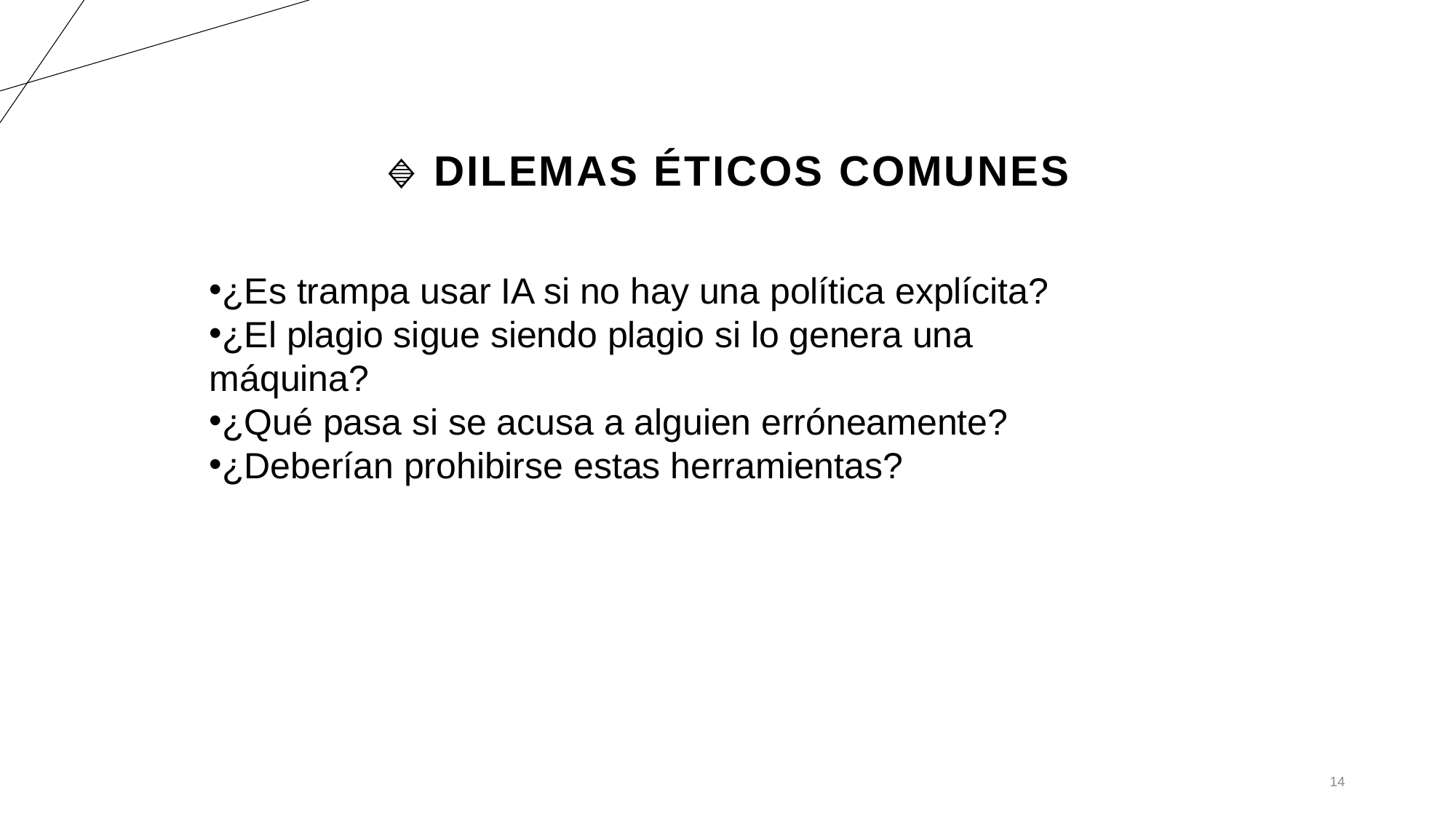

# 🔹 Dilemas éticos comunes
¿Es trampa usar IA si no hay una política explícita?
¿El plagio sigue siendo plagio si lo genera una máquina?
¿Qué pasa si se acusa a alguien erróneamente?
¿Deberían prohibirse estas herramientas?
14